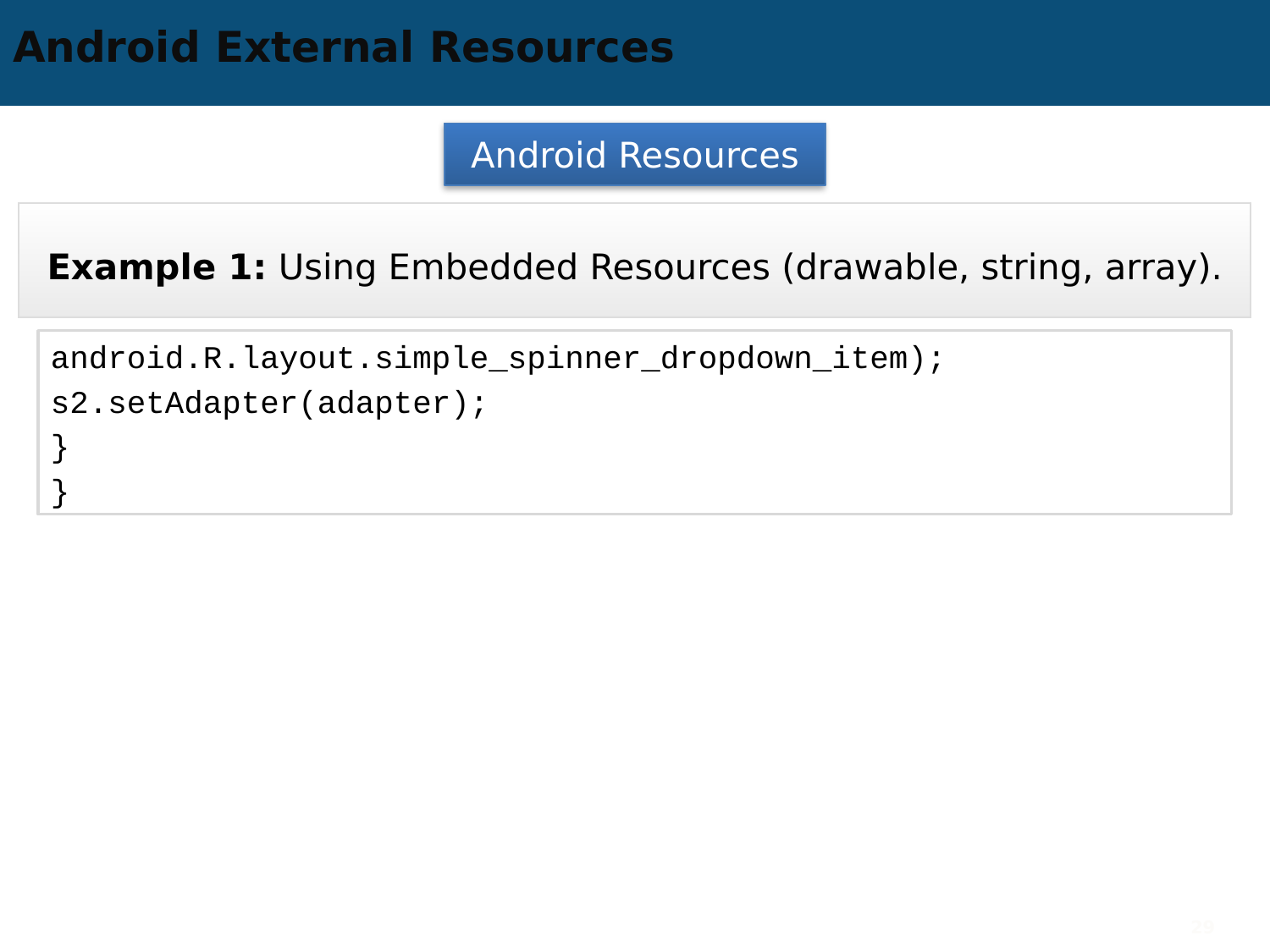

# Android External Resources
Android Resources
Example 1: Using Embedded Resources (drawable, string, array).
android.R.layout.simple_spinner_dropdown_item);
s2.setAdapter(adapter);
}
}